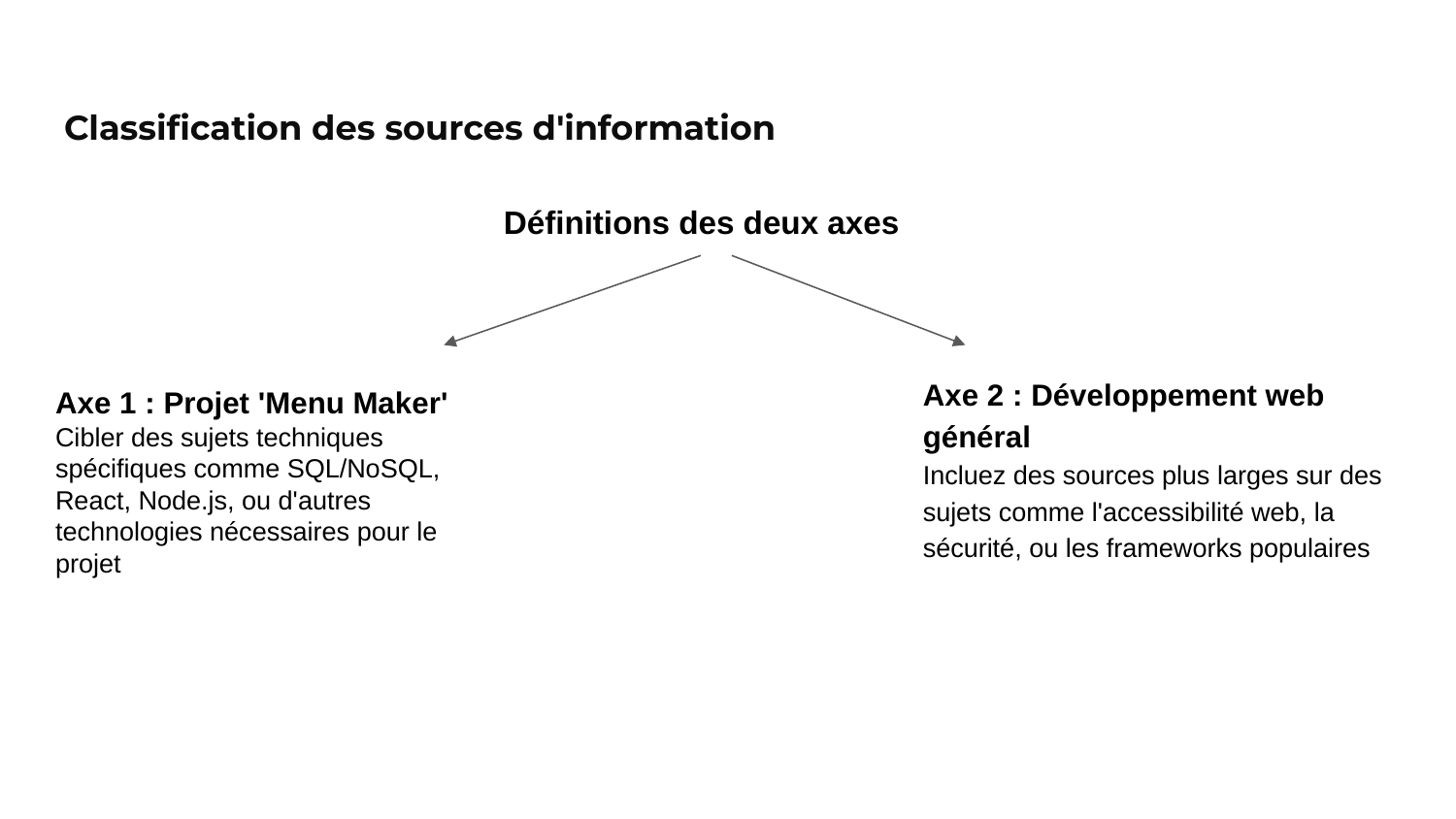

# Classification des sources d'information

Définitions des deux axes
Axe 2 : Développement web général
Incluez des sources plus larges sur des sujets comme l'accessibilité web, la sécurité, ou les frameworks populaires
Axe 1 : Projet 'Menu Maker'
Cibler des sujets techniques spécifiques comme SQL/NoSQL, React, Node.js, ou d'autres technologies nécessaires pour le projet